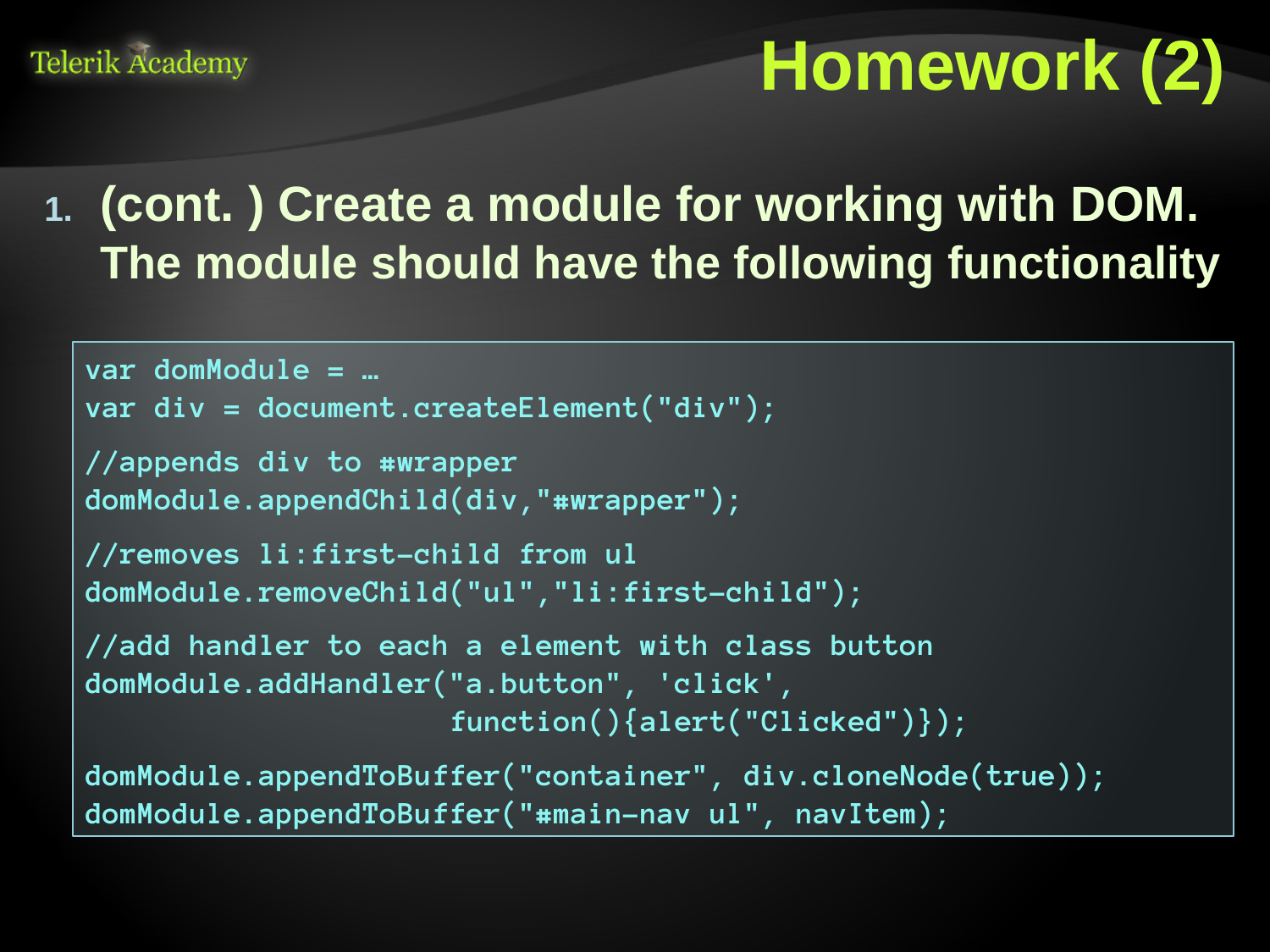

# Homework (2)
(cont. ) Create a module for working with DOM. The module should have the following functionality
var domModule = …
var div = document.createElement("div");
//appends div to #wrapper
domModule.appendChild(div,"#wrapper");
//removes li:first-child from ul
domModule.removeChild("ul","li:first-child");
//add handler to each a element with class button
domModule.addHandler("a.button", 'click',
                     function(){alert("Clicked")});
domModule.appendToBuffer("container", div.cloneNode(true));
domModule.appendToBuffer("#main-nav ul", navItem);